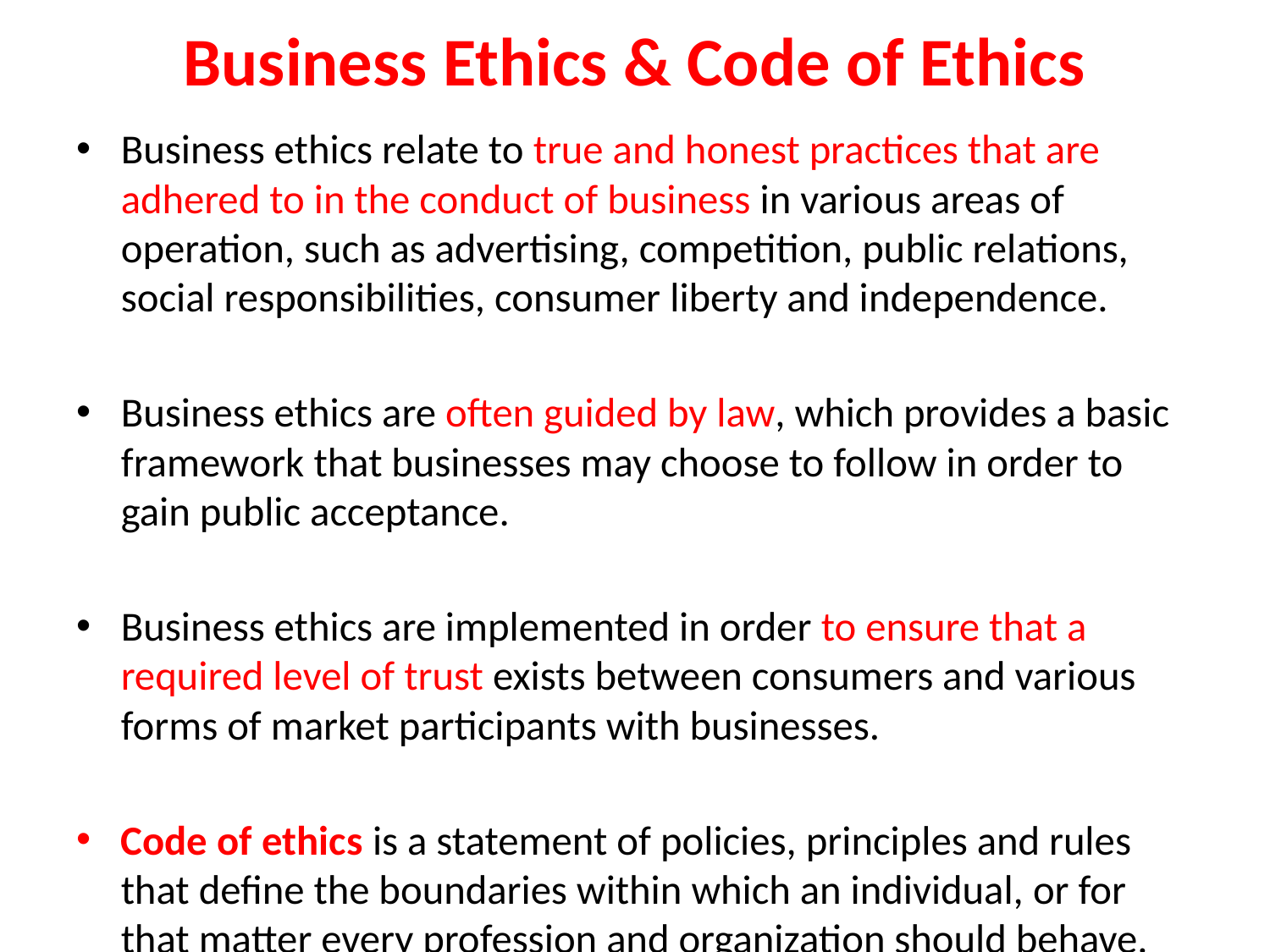

# Business Ethics & Code of Ethics
Business ethics relate to true and honest practices that are adhered to in the conduct of business in various areas of operation, such as advertising, competition, public relations, social responsibilities, consumer liberty and independence.

Business ethics are often guided by law, which provides a basic framework that businesses may choose to follow in order to gain public acceptance.

Business ethics are implemented in order to ensure that a required level of trust exists between consumers and various forms of market participants with businesses.

Code of ethics is a statement of policies, principles and rules that define the boundaries within which an individual, or for that matter every profession and organization should behave.